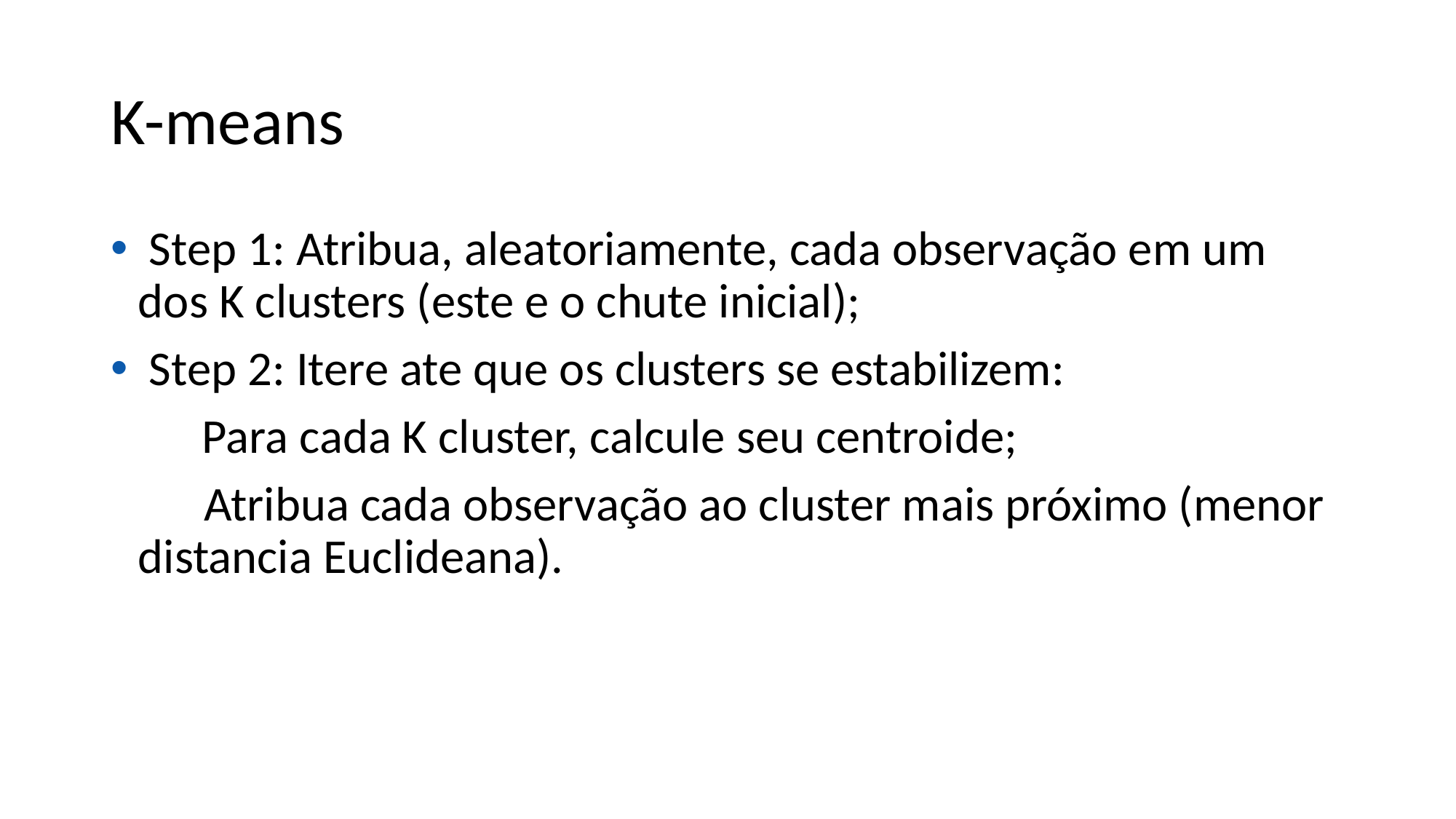

# K-means
 Step 1: Atribua, aleatoriamente, cada observação em um dos K clusters (este e o chute inicial);
 Step 2: Itere ate que os clusters se estabilizem:
(a) Para cada K cluster, calcule seu centroide;
(b) Atribua cada observação ao cluster mais próximo (menor distancia Euclideana).